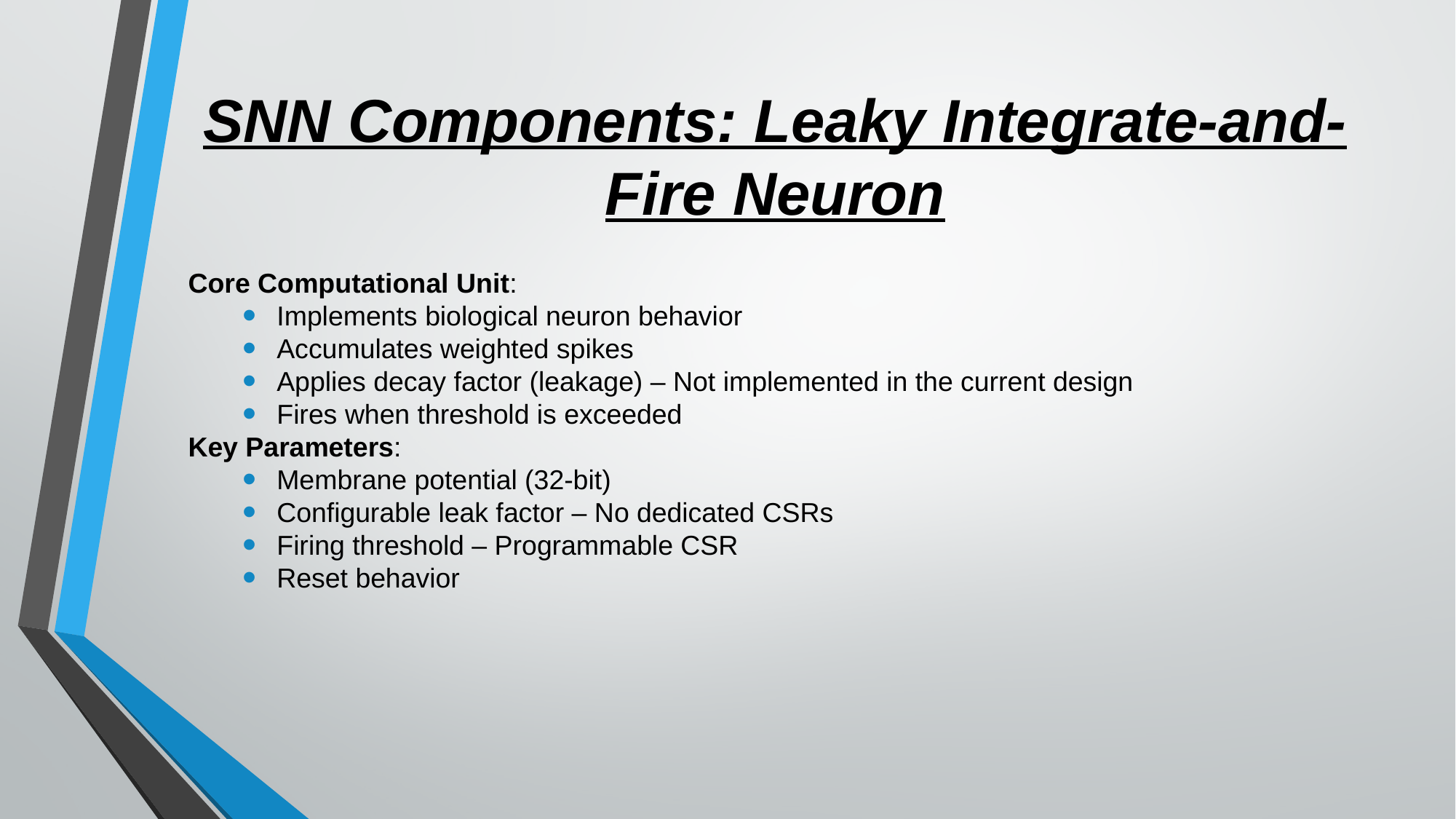

# SNN Components: Leaky Integrate-and-Fire Neuron
Core Computational Unit:
Implements biological neuron behavior
Accumulates weighted spikes
Applies decay factor (leakage) – Not implemented in the current design
Fires when threshold is exceeded
Key Parameters:
Membrane potential (32-bit)
Configurable leak factor – No dedicated CSRs
Firing threshold – Programmable CSR
Reset behavior